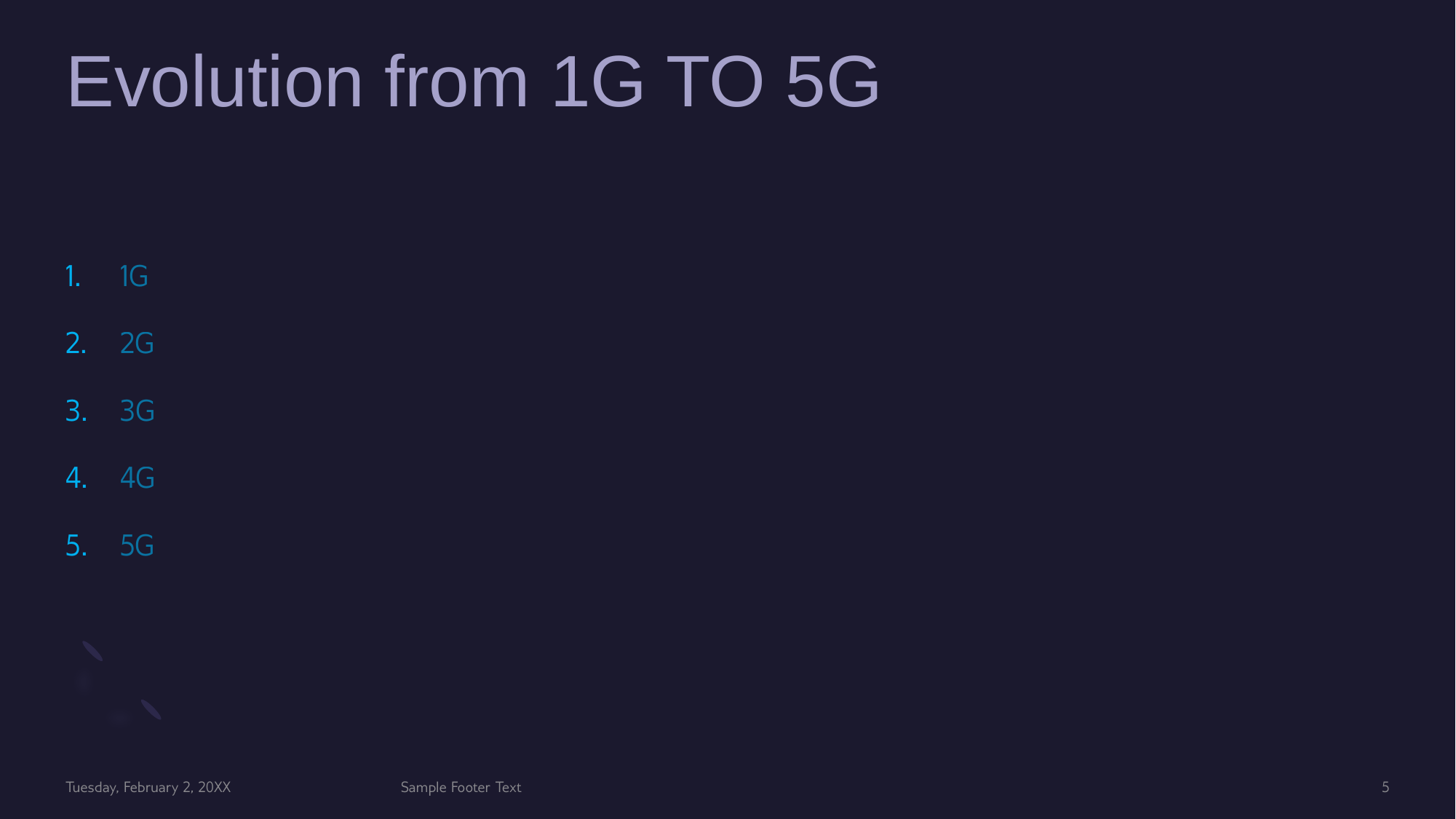

# Evolution from 1G TO 5G
1G
2G
3G
4G
5G
Tuesday, February 2, 20XX
Sample Footer Text
5